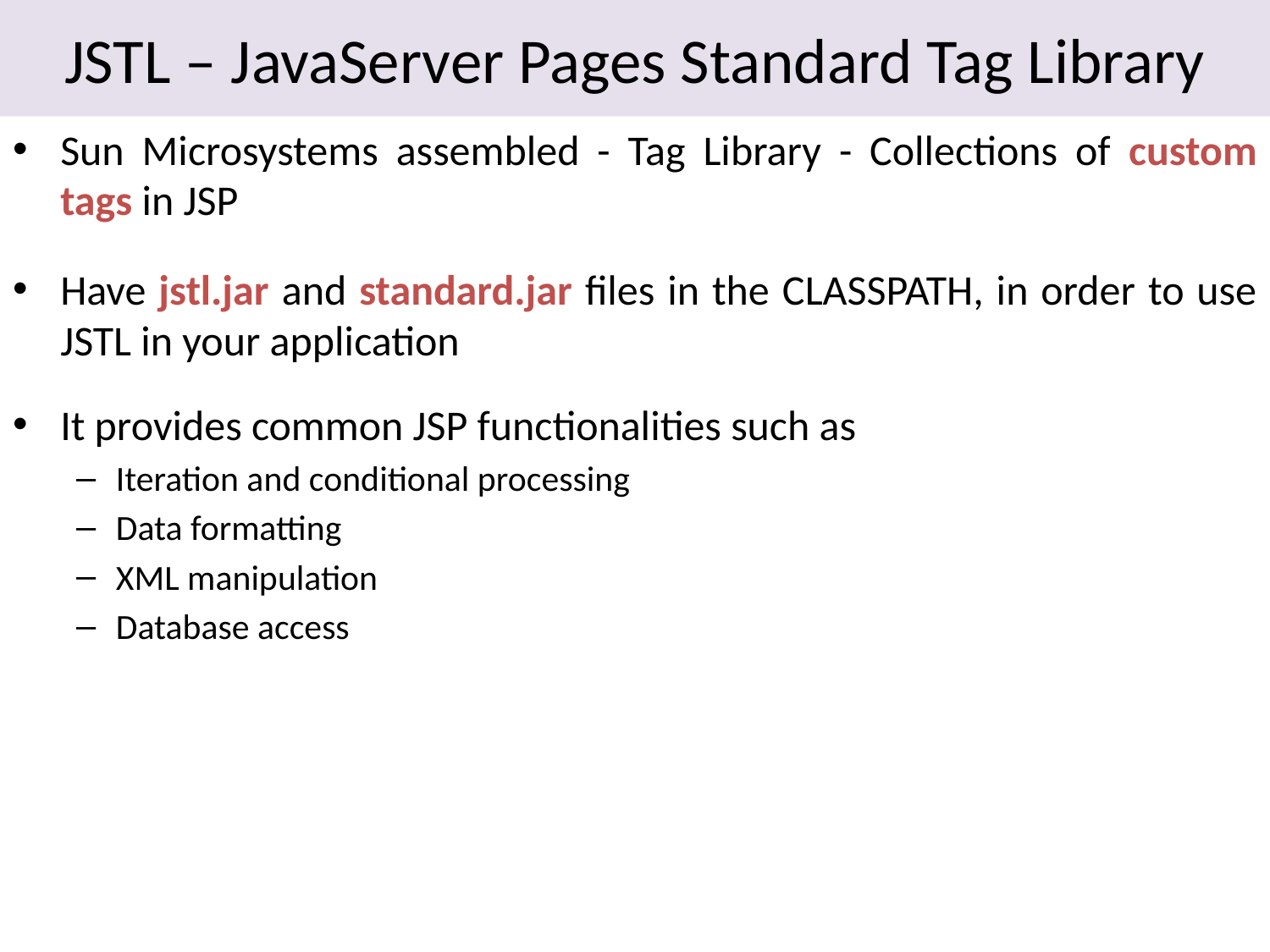

# JSTL – JavaServer Pages Standard Tag Library
Sun Microsystems assembled - Tag Library - Collections of custom tags in JSP

Have jstl.jar and standard.jar files in the CLASSPATH, in order to use JSTL in your application

It provides common JSP functionalities such as
Iteration and conditional processing
Data formatting
XML manipulation
Database access
4